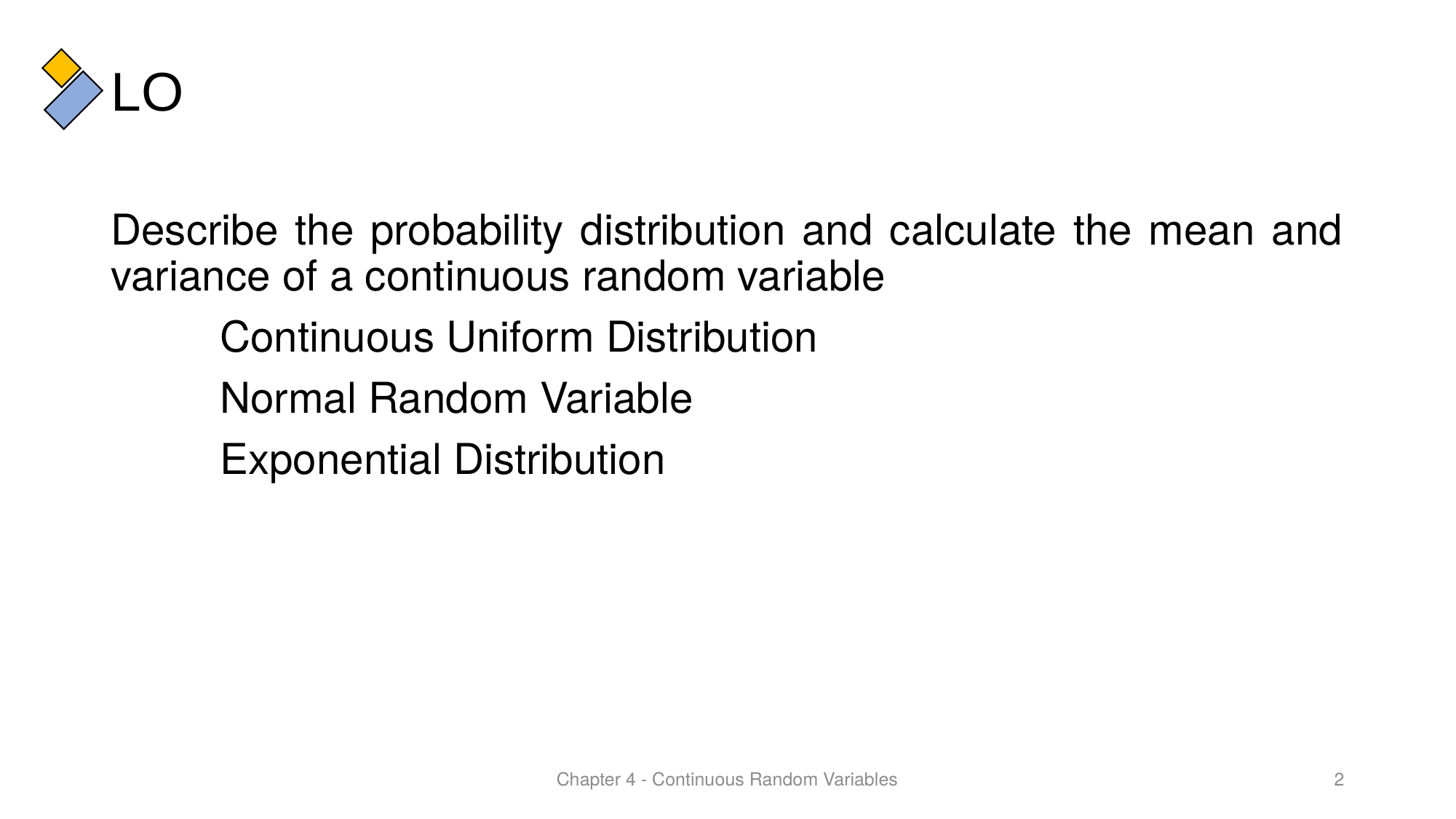

# LO
Describe the probability distribution and calculate the mean and variance of a continuous random variable
	Continuous Uniform Distribution
	Normal Random Variable
	Exponential Distribution

Chapter 4 - Continuous Random Variables
2